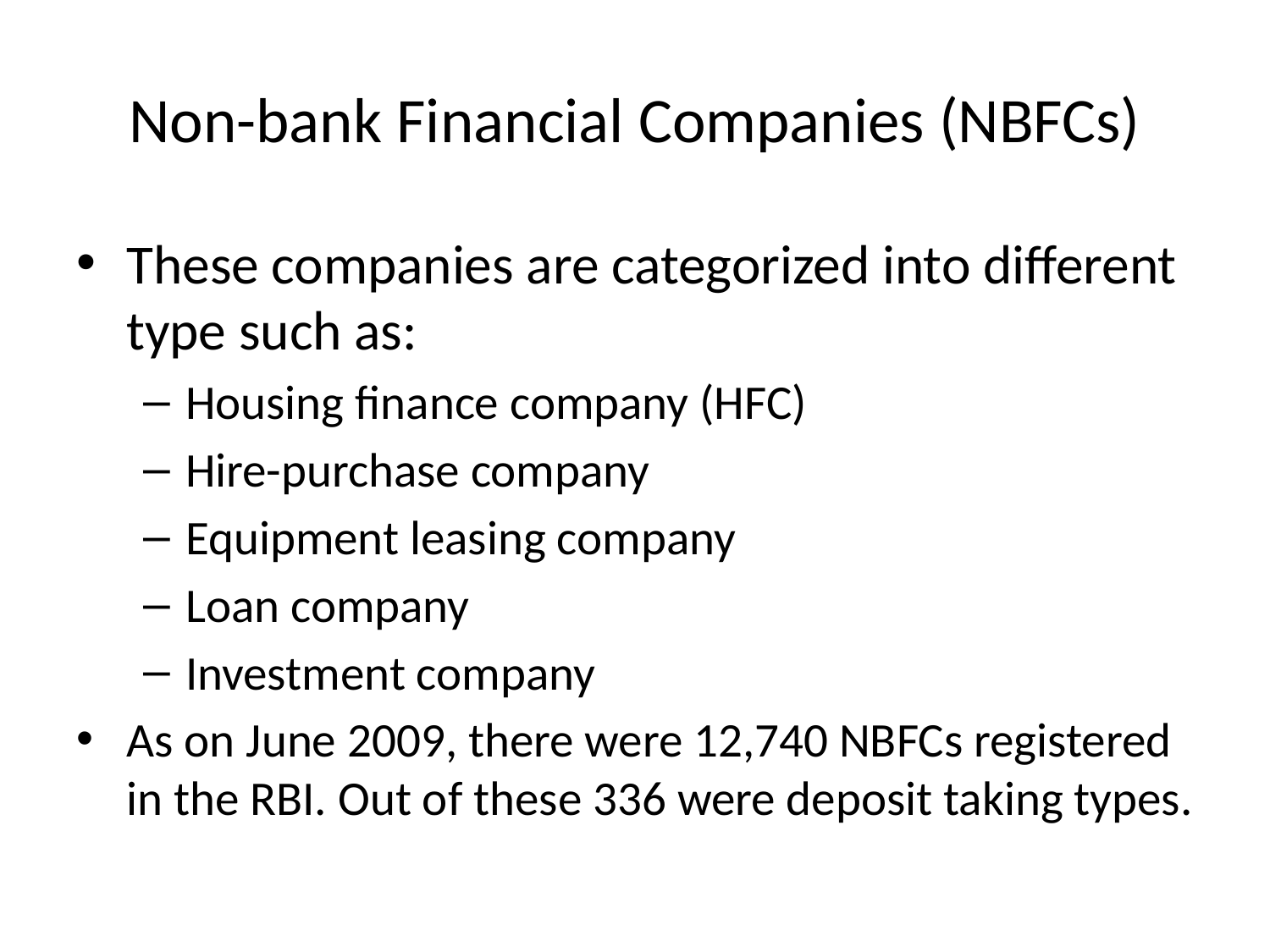

# Non-bank Financial Companies (NBFCs)
These companies are categorized into different type such as:
Housing finance company (HFC)
Hire-purchase company
Equipment leasing company
Loan company
Investment company
As on June 2009, there were 12,740 NBFCs registered in the RBI. Out of these 336 were deposit taking types.